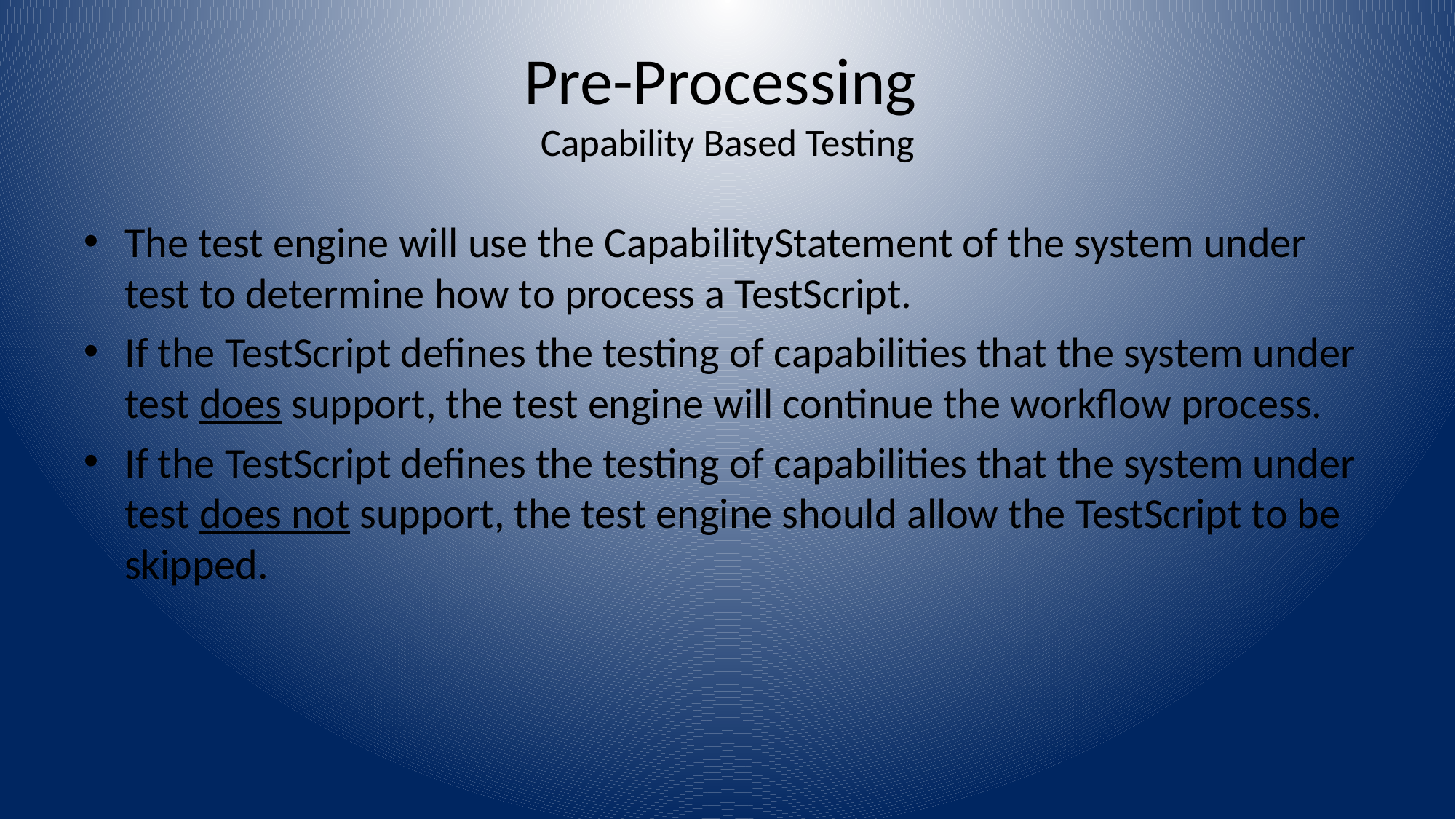

# Pre-Processing Capability Based Testing
The test engine will use the CapabilityStatement of the system under test to determine how to process a TestScript.
If the TestScript defines the testing of capabilities that the system under test does support, the test engine will continue the workflow process.
If the TestScript defines the testing of capabilities that the system under test does not support, the test engine should allow the TestScript to be skipped.